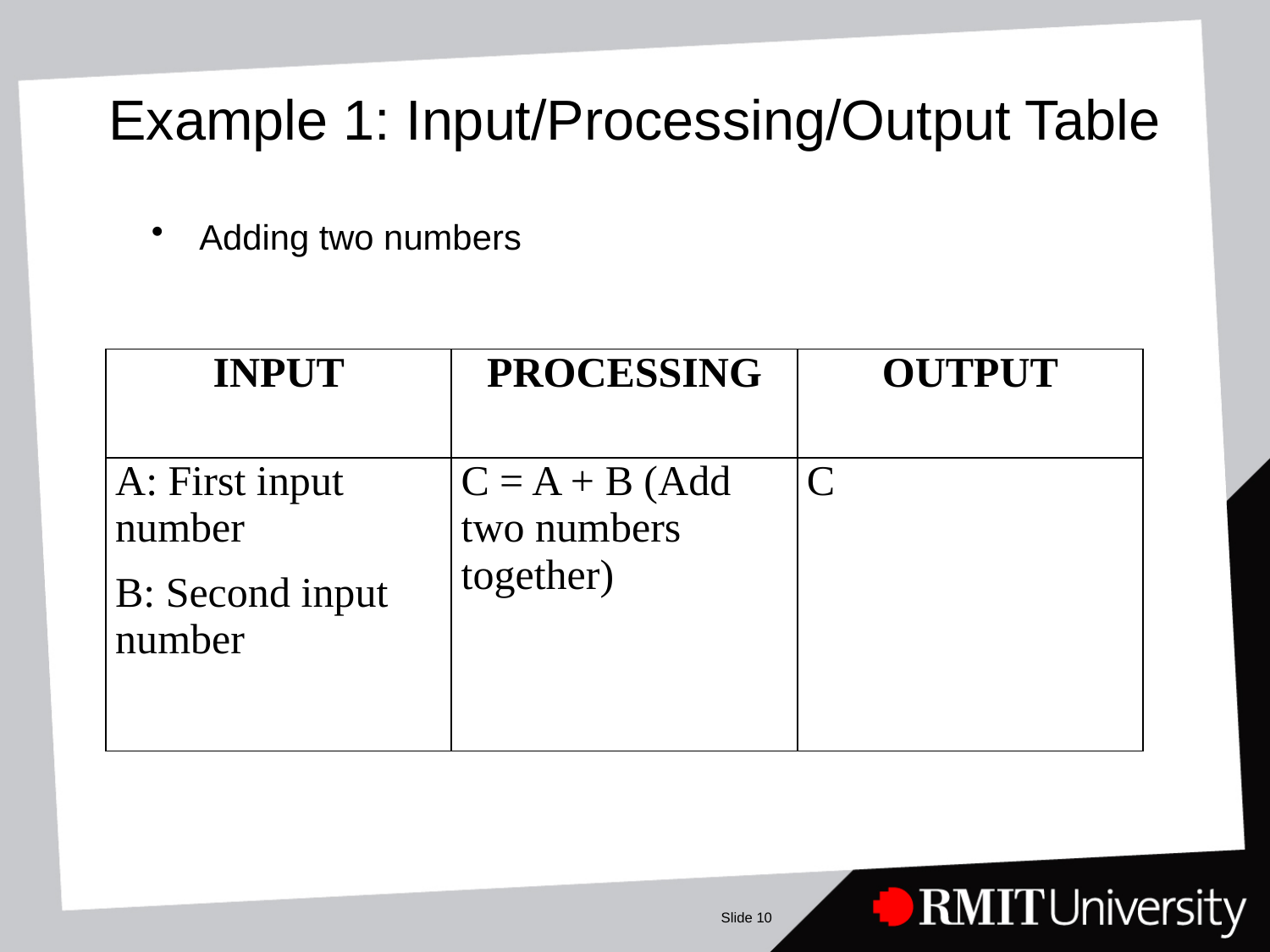

# Example 1: Input/Processing/Output Table
Adding two numbers
| INPUT | PROCESSING | OUTPUT |
| --- | --- | --- |
| A: First input number B: Second input number | C = A + B (Add two numbers together) | C |
Slide 10